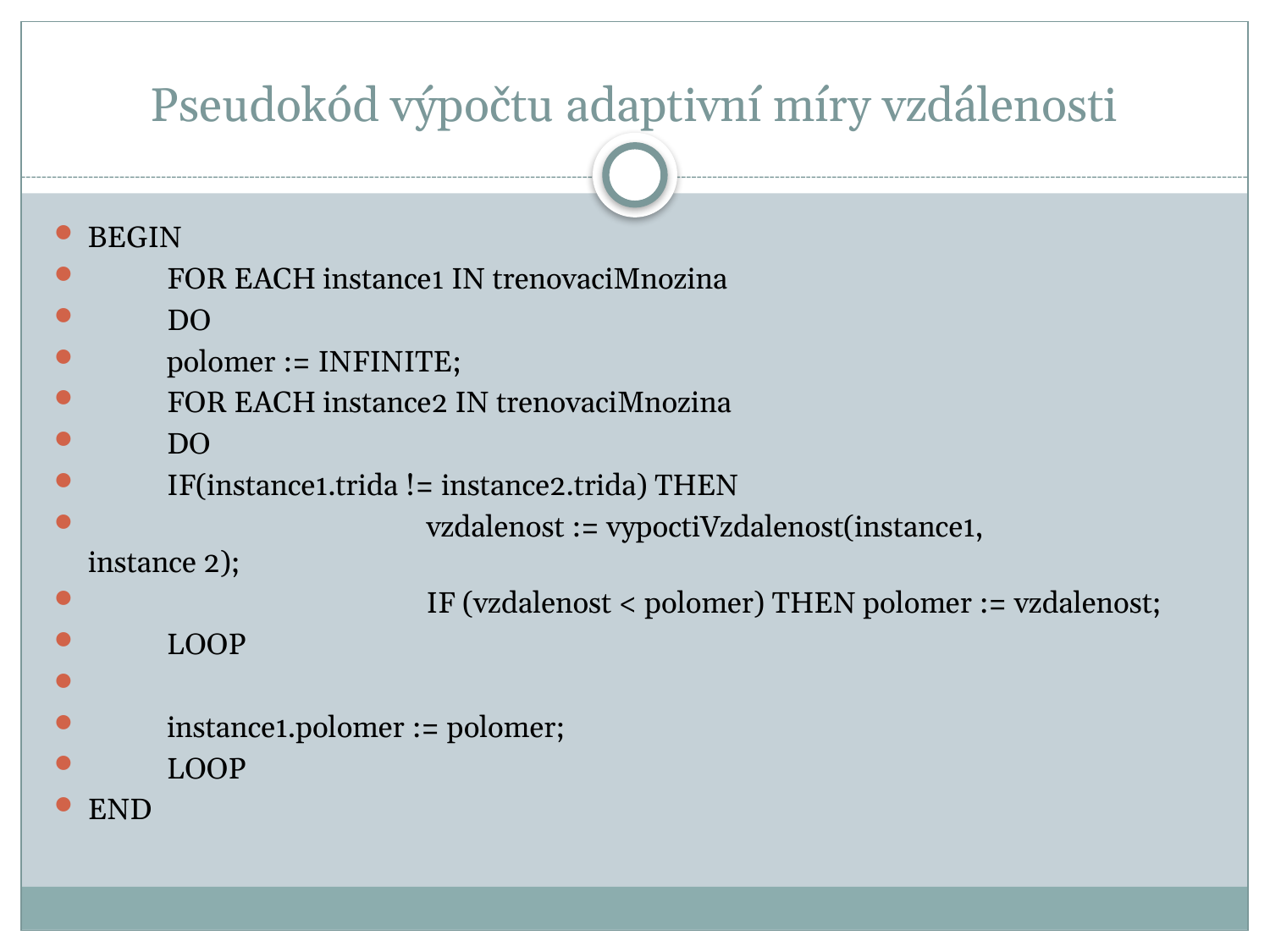

# Pseudokód výpočtu adaptivní míry vzdálenosti
BEGIN
	FOR EACH instance1 IN trenovaciMnozina
           DO
		polomer := INFINITE;
		FOR EACH instance2 IN trenovaciMnozina
		DO
			IF(instance1.trida != instance2.trida) THEN
                                               vzdalenost := vypoctiVzdalenost(instance1,                           instance 2);
                                               IF (vzdalenost < polomer) THEN polomer := vzdalenost;
		LOOP

		instance1.polomer := polomer;
	LOOP
END